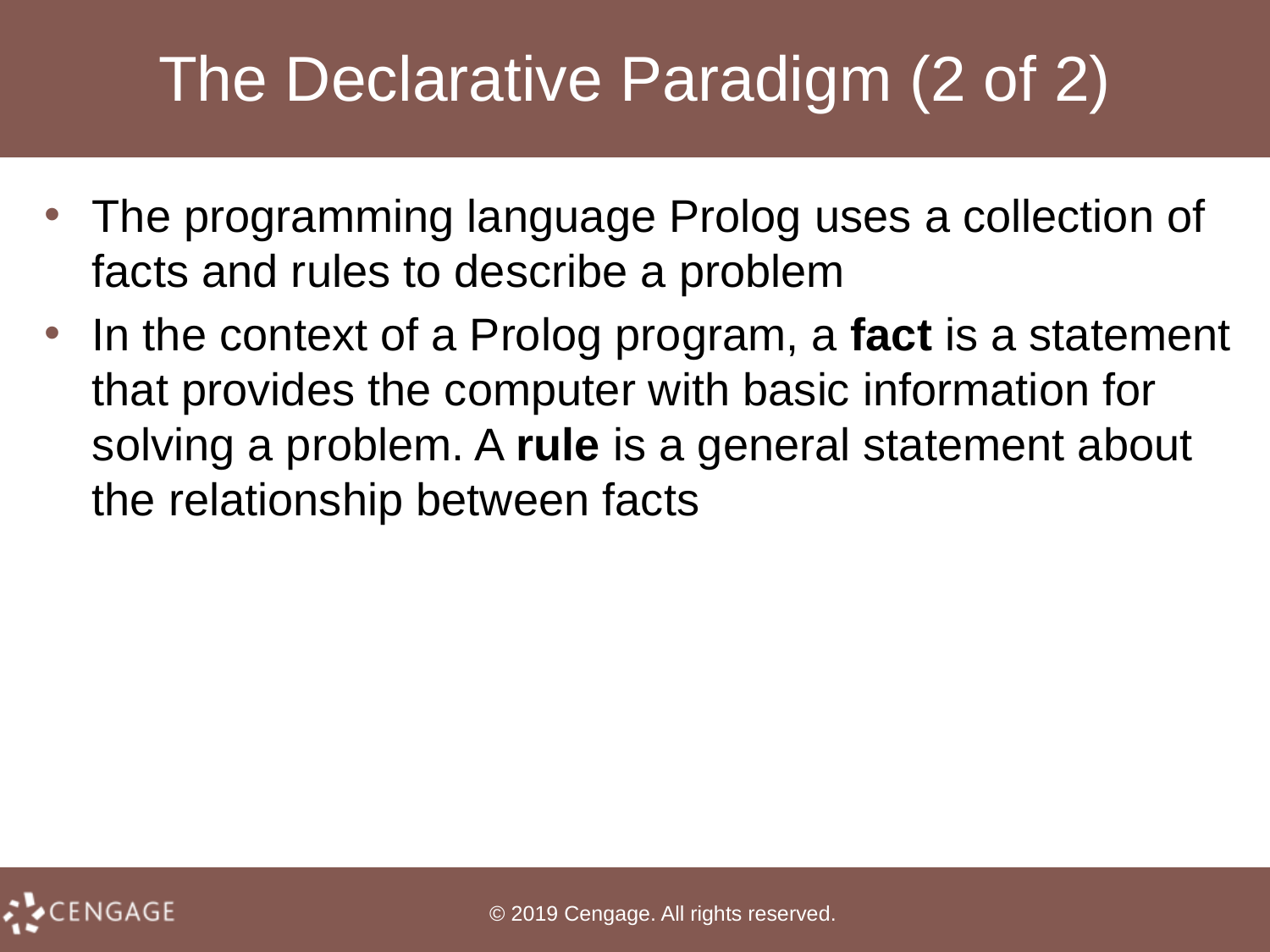

# The Declarative Paradigm (2 of 2)
The programming language Prolog uses a collection of facts and rules to describe a problem
In the context of a Prolog program, a fact is a statement that provides the computer with basic information for solving a problem. A rule is a general statement about the relationship between facts